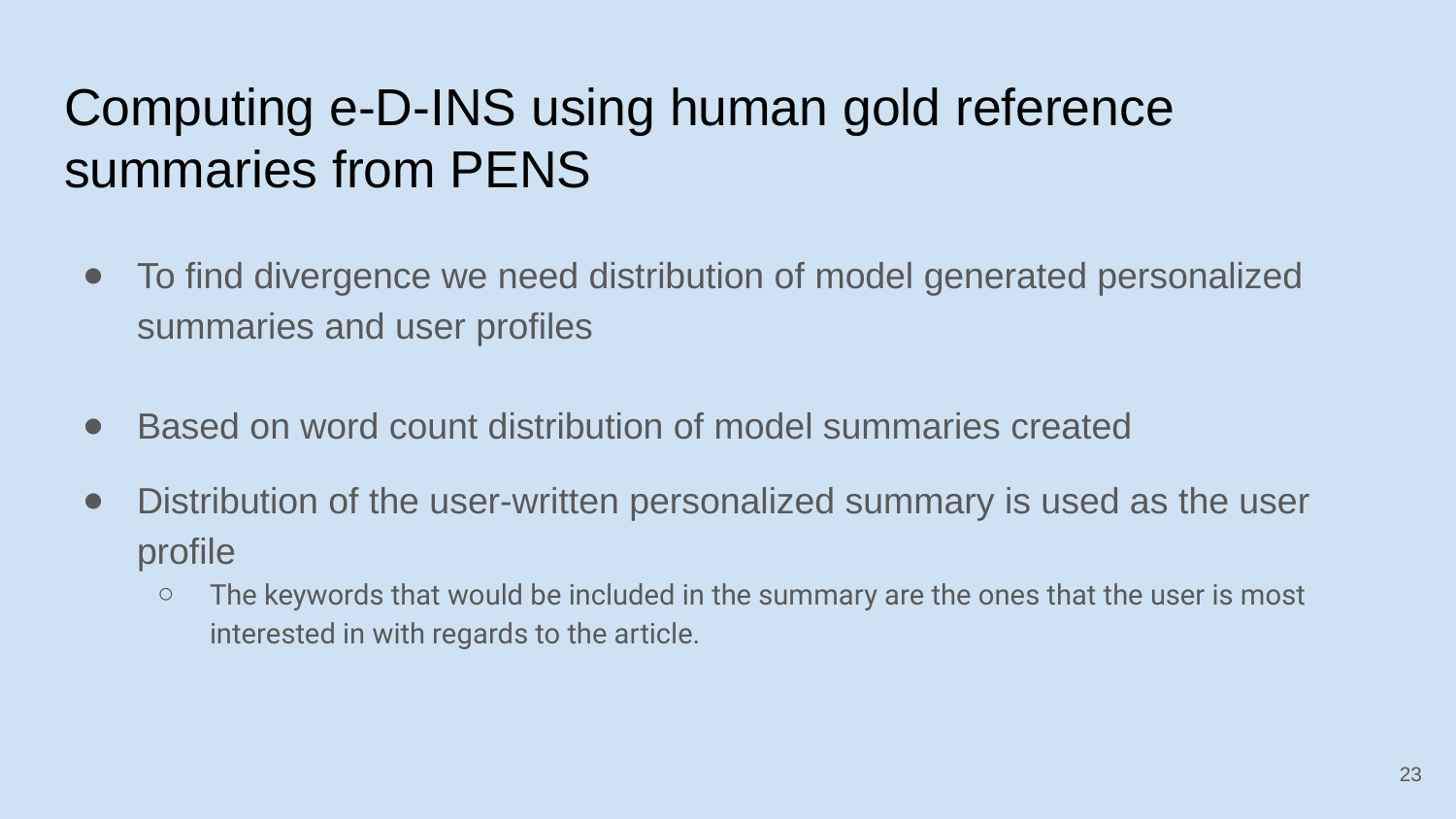

# Computing e-D-INS using human gold reference summaries from PENS
To find divergence we need distribution of model generated personalized summaries and user profiles

Based on word count distribution of model summaries created
Distribution of the user-written personalized summary is used as the user profile
The keywords that would be included in the summary are the ones that the user is most interested in with regards to the article.
23